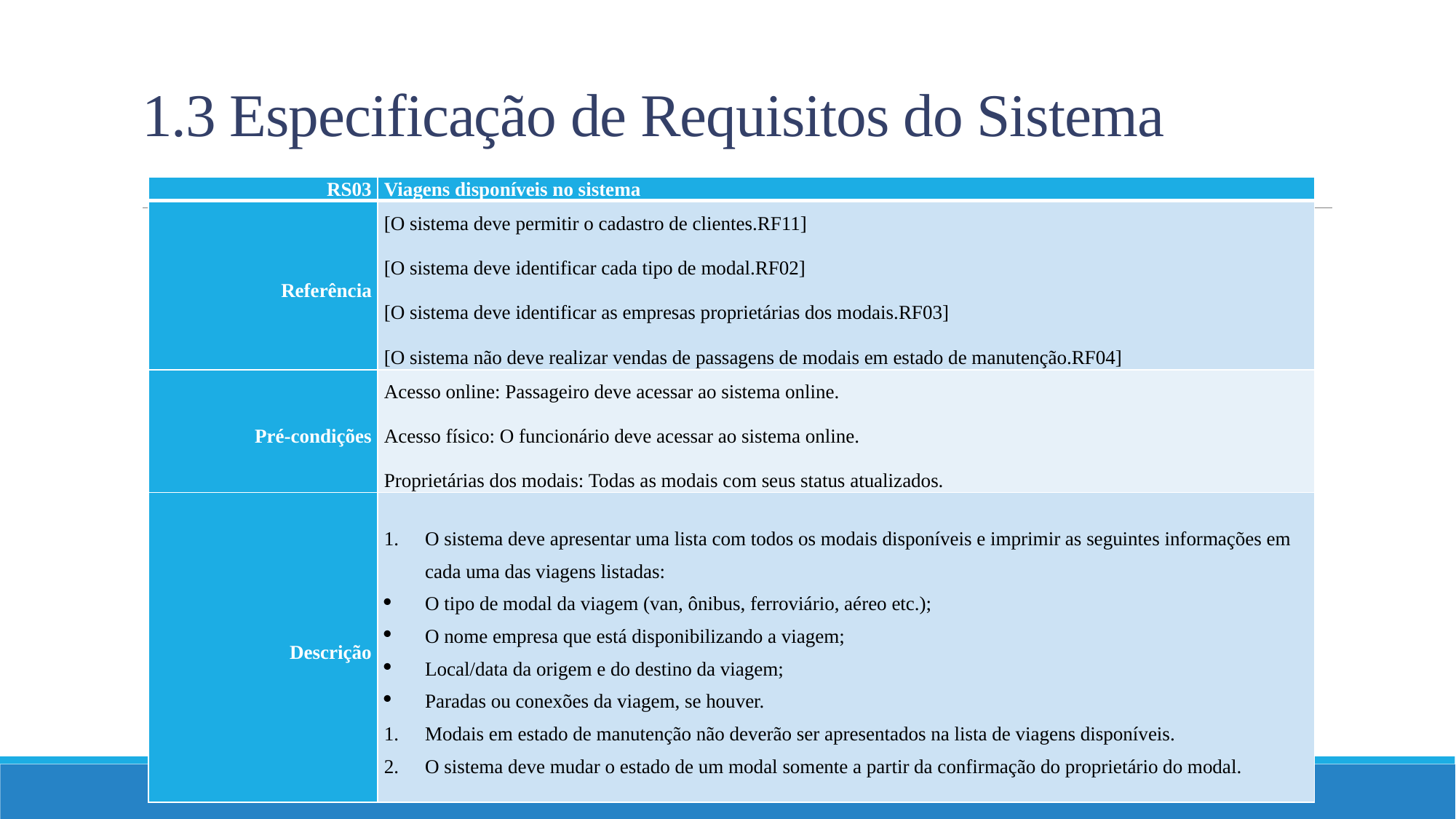

# 1.3 Especificação de Requisitos do Sistema
| RS03 | Viagens disponíveis no sistema |
| --- | --- |
| Referência | [O sistema deve permitir o cadastro de clientes.RF11] [O sistema deve identificar cada tipo de modal.RF02] [O sistema deve identificar as empresas proprietárias dos modais.RF03] [O sistema não deve realizar vendas de passagens de modais em estado de manutenção.RF04] |
| Pré-condições | Acesso online: Passageiro deve acessar ao sistema online. Acesso físico: O funcionário deve acessar ao sistema online. Proprietárias dos modais: Todas as modais com seus status atualizados. |
| Descrição | O sistema deve apresentar uma lista com todos os modais disponíveis e imprimir as seguintes informações em cada uma das viagens listadas: O tipo de modal da viagem (van, ônibus, ferroviário, aéreo etc.); O nome empresa que está disponibilizando a viagem; Local/data da origem e do destino da viagem; Paradas ou conexões da viagem, se houver. Modais em estado de manutenção não deverão ser apresentados na lista de viagens disponíveis. O sistema deve mudar o estado de um modal somente a partir da confirmação do proprietário do modal. |